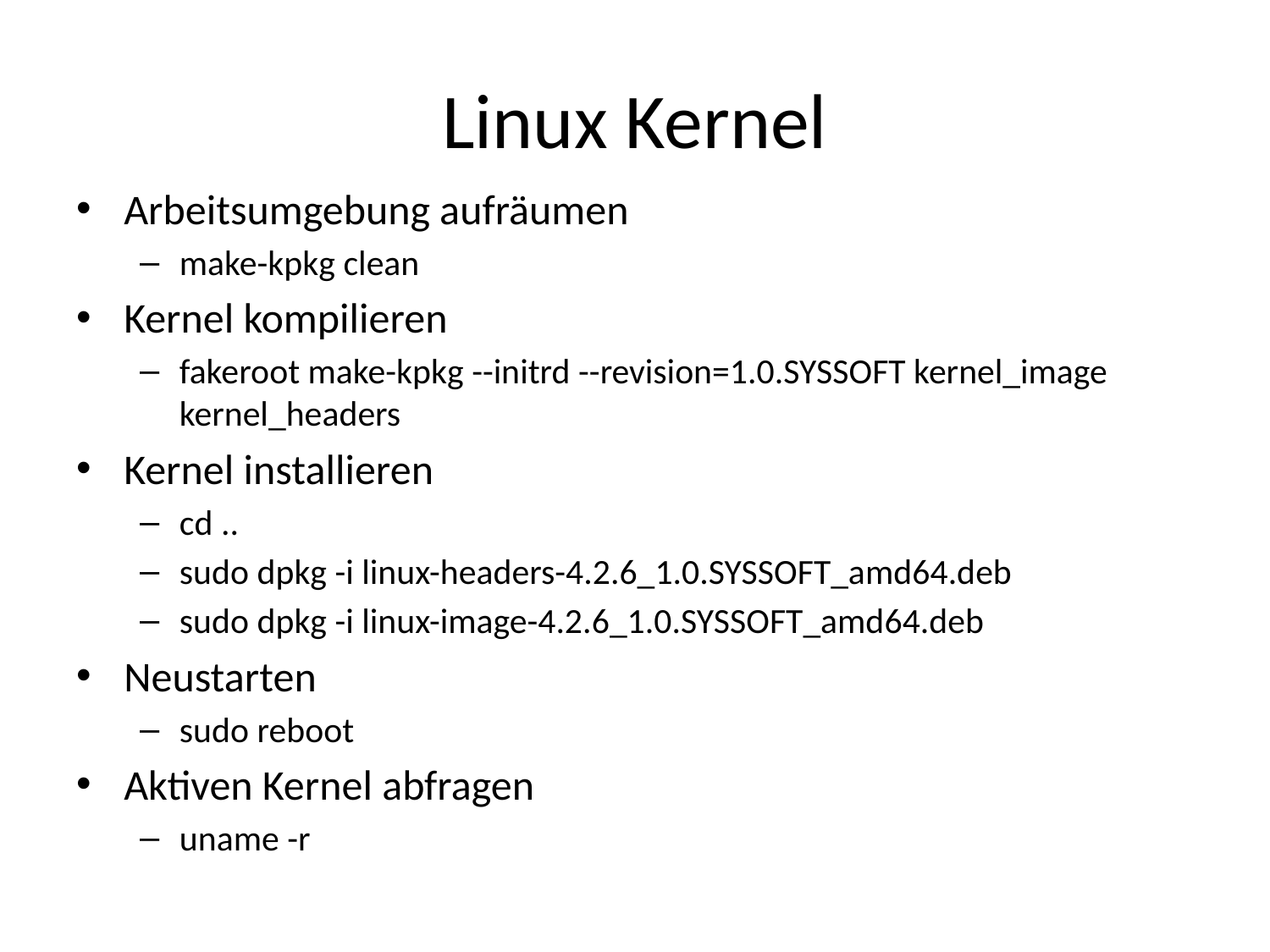

# Linux Kernel
Arbeitsumgebung aufräumen
make-kpkg clean
Kernel kompilieren
fakeroot make-kpkg --initrd --revision=1.0.SYSSOFT kernel_image kernel_headers
Kernel installieren
cd ..
sudo dpkg -i linux-headers-4.2.6_1.0.SYSSOFT_amd64.deb
sudo dpkg -i linux-image-4.2.6_1.0.SYSSOFT_amd64.deb
Neustarten
sudo reboot
Aktiven Kernel abfragen
uname -r